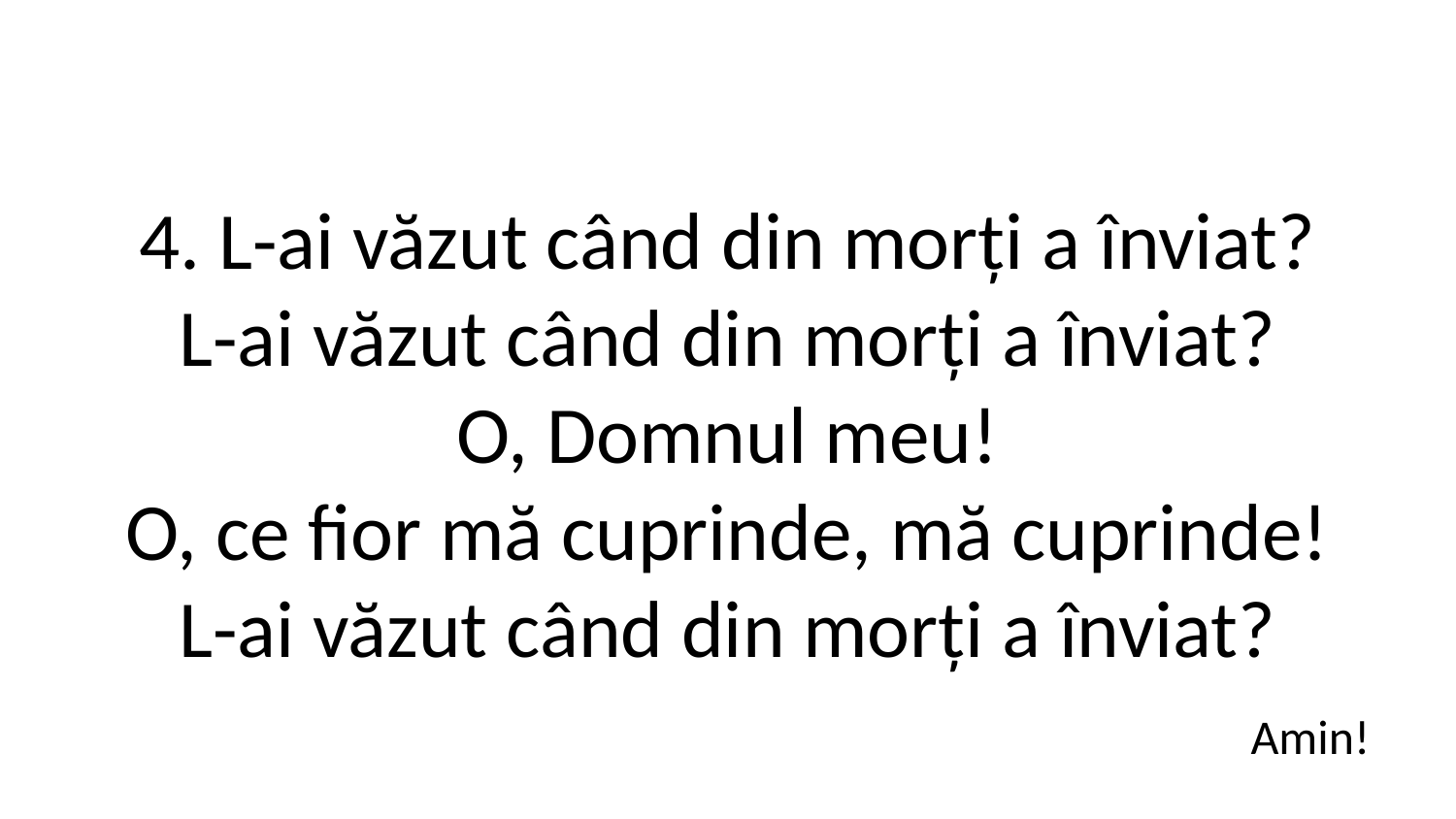

4. L-ai văzut când din morți a înviat?
L-ai văzut când din morți a înviat?
O, Domnul meu!
O, ce fior mă cuprinde, mă cuprinde!
L-ai văzut când din morți a înviat?

Amin!